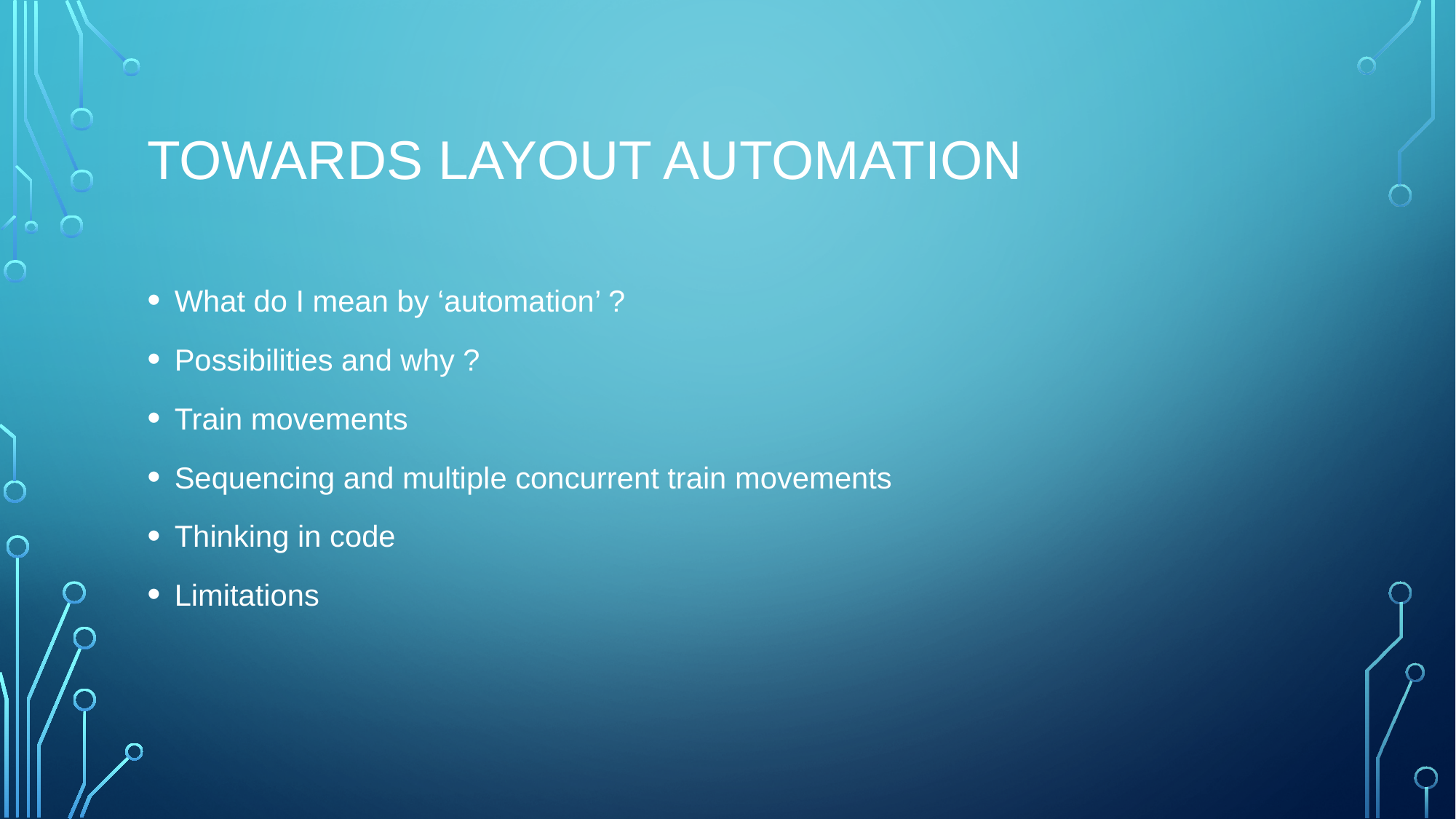

# Towards layout automation
What do I mean by ‘automation’ ?
Possibilities and why ?
Train movements
Sequencing and multiple concurrent train movements
Thinking in code
Limitations